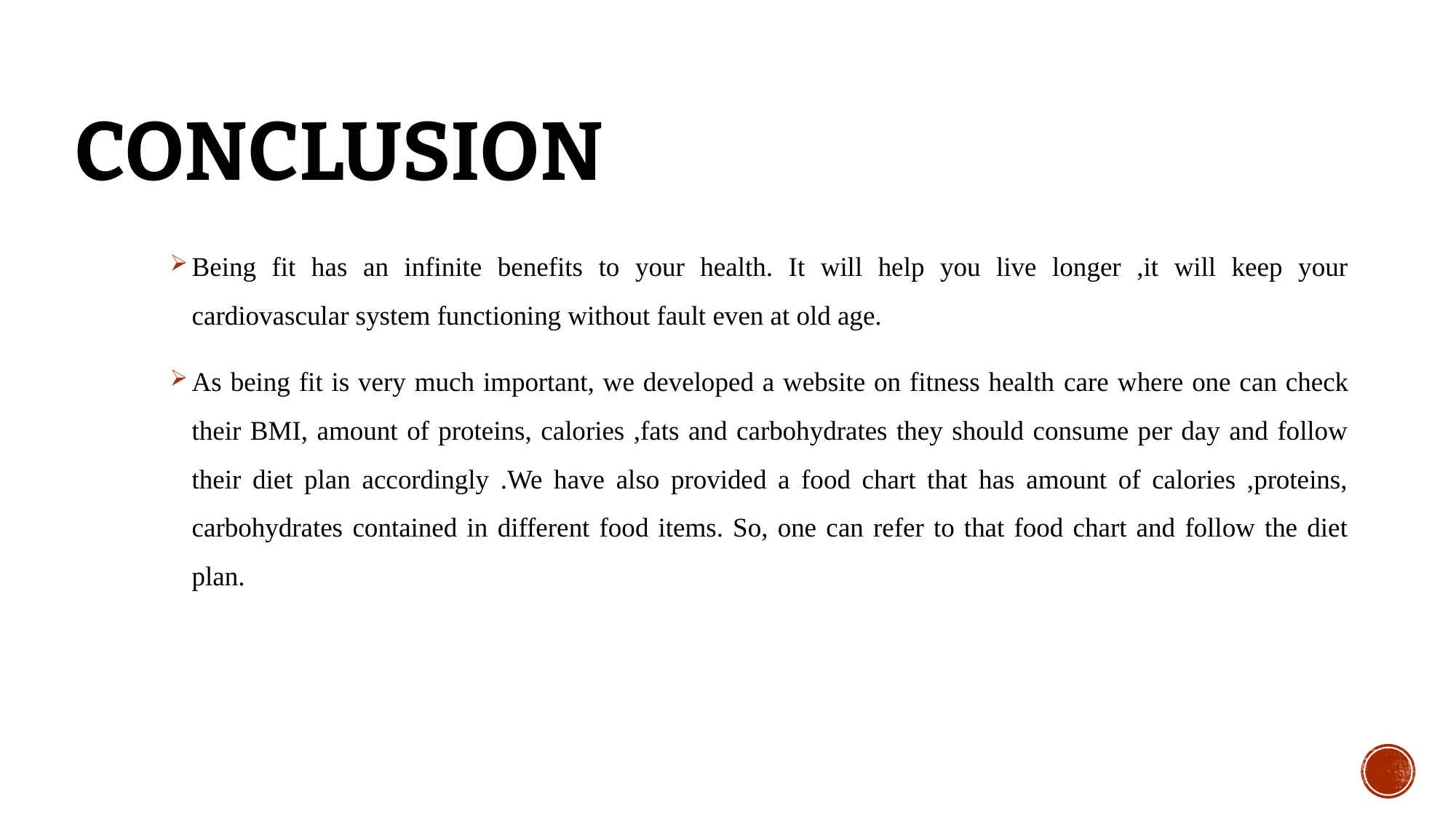

# CONCLUSION
Being fit has an infinite benefits to your health. It will help you live longer ,it will keep your cardiovascular system functioning without fault even at old age.
As being fit is very much important, we developed a website on fitness health care where one can check their BMI, amount of proteins, calories ,fats and carbohydrates they should consume per day and follow their diet plan accordingly .We have also provided a food chart that has amount of calories ,proteins, carbohydrates contained in different food items. So, one can refer to that food chart and follow the diet plan.